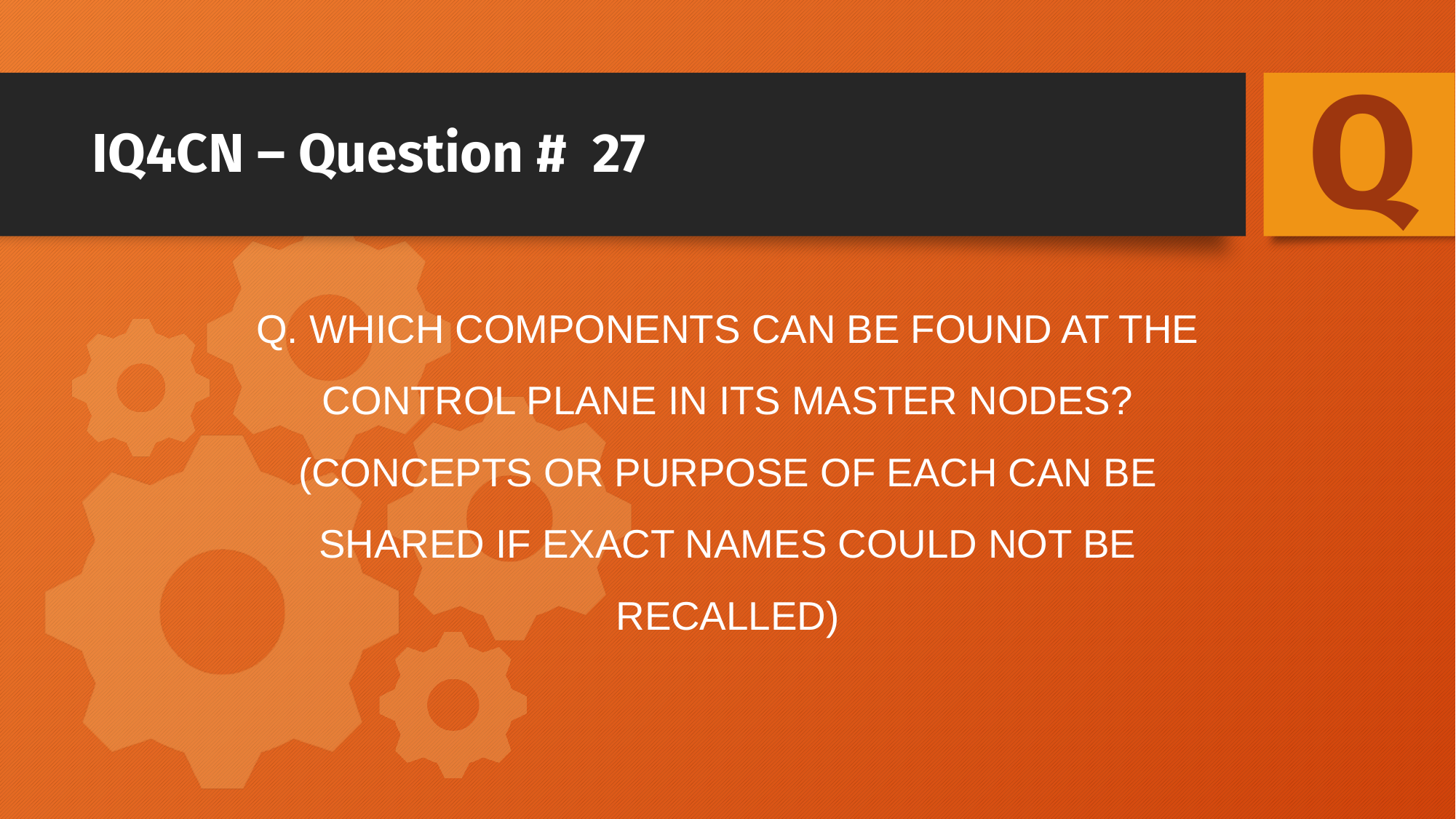

Q
# IQ4CN – Question #  27
Q. Which components can be found at the Control Plane in its Master Nodes? (concepts or purpose of each can be shared if exact names could not be recalled)